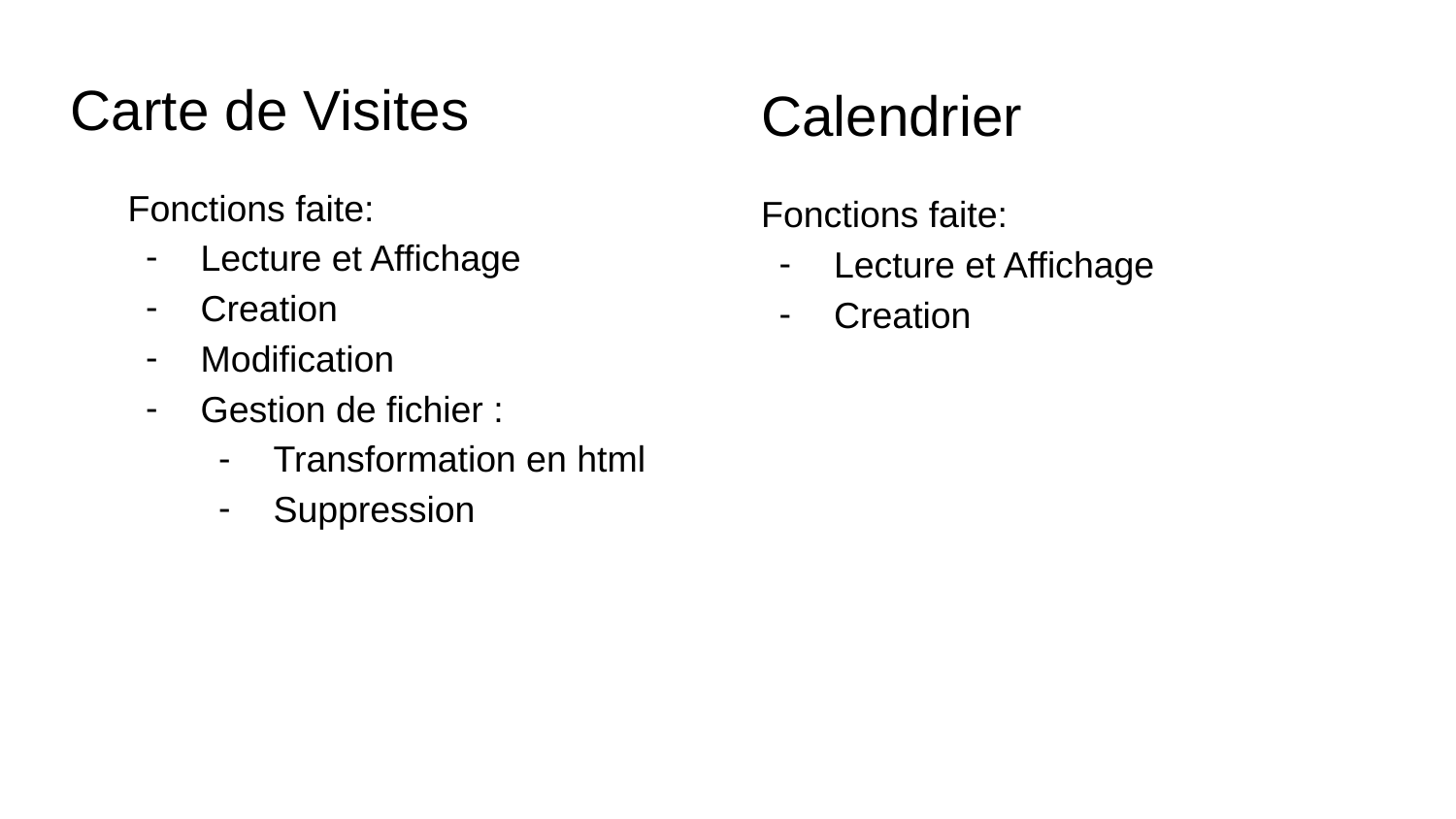

# Carte de Visites
Calendrier
Fonctions faite:
Lecture et Affichage
Creation
Modification
Gestion de fichier :
Transformation en html
Suppression
Fonctions faite:
Lecture et Affichage
Creation